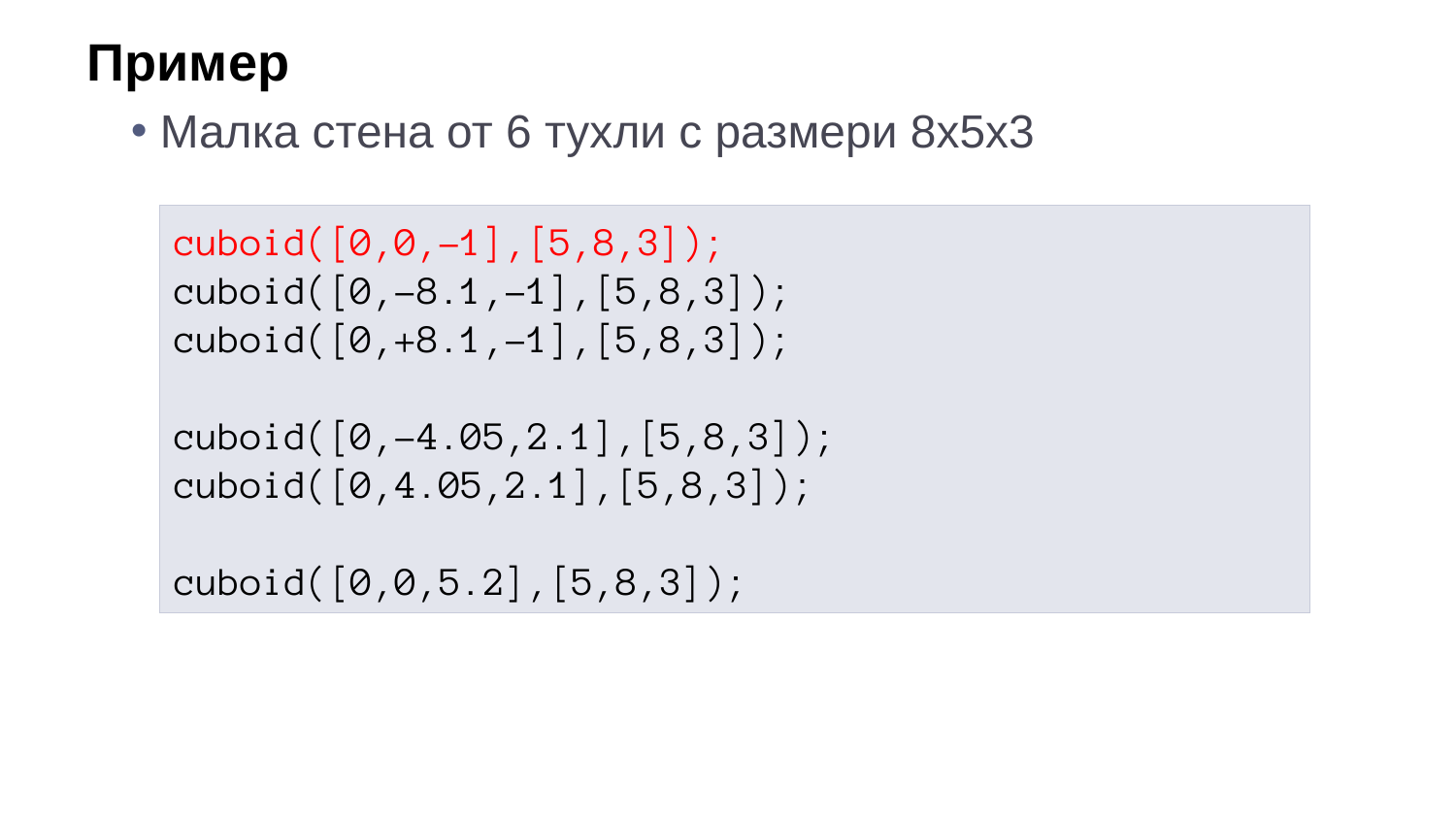

Пример
Малка стена от 6 тухли с размери 8х5х3
cuboid([0,0,-1],[5,8,3]);
cuboid([0,-8.1,-1],[5,8,3]);
cuboid([0,+8.1,-1],[5,8,3]);

cuboid([0,-4.05,2.1],[5,8,3]);
cuboid([0,4.05,2.1],[5,8,3]);

cuboid([0,0,5.2],[5,8,3]);